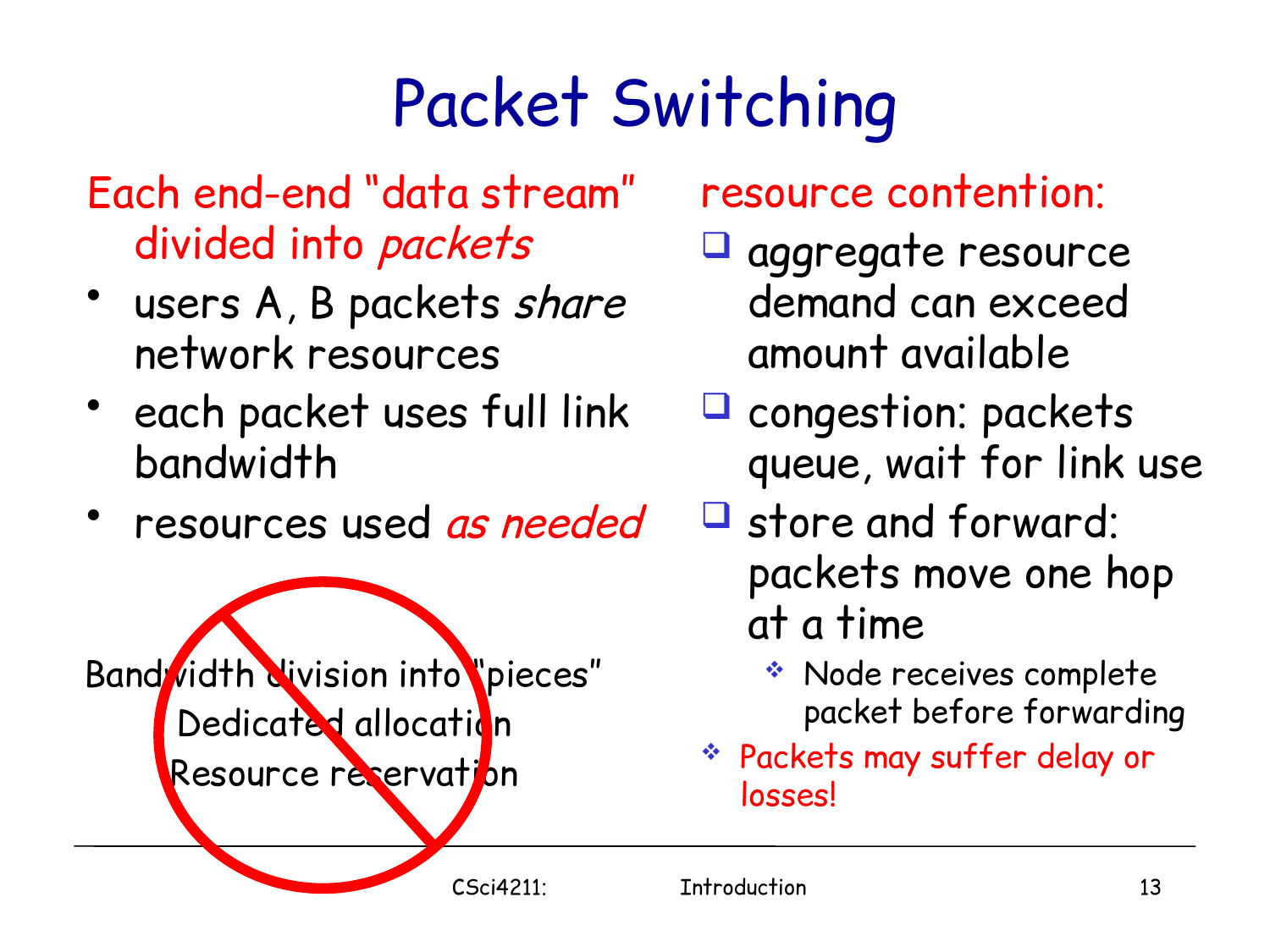

Packet Switching
Each end-end “data stream” divided into packets
users A, B packets share network resources
each packet uses full link bandwidth
resources used as needed

resource contention:
aggregate resource demand can exceed amount available
congestion: packets queue, wait for link use
store and forward: packets move one hop at a time
Node receives complete packet before forwarding
Packets may suffer delay or losses!

Bandwidth division into “pieces”
Dedicated allocation
Resource reservation
CSci4211:                     Introduction
13